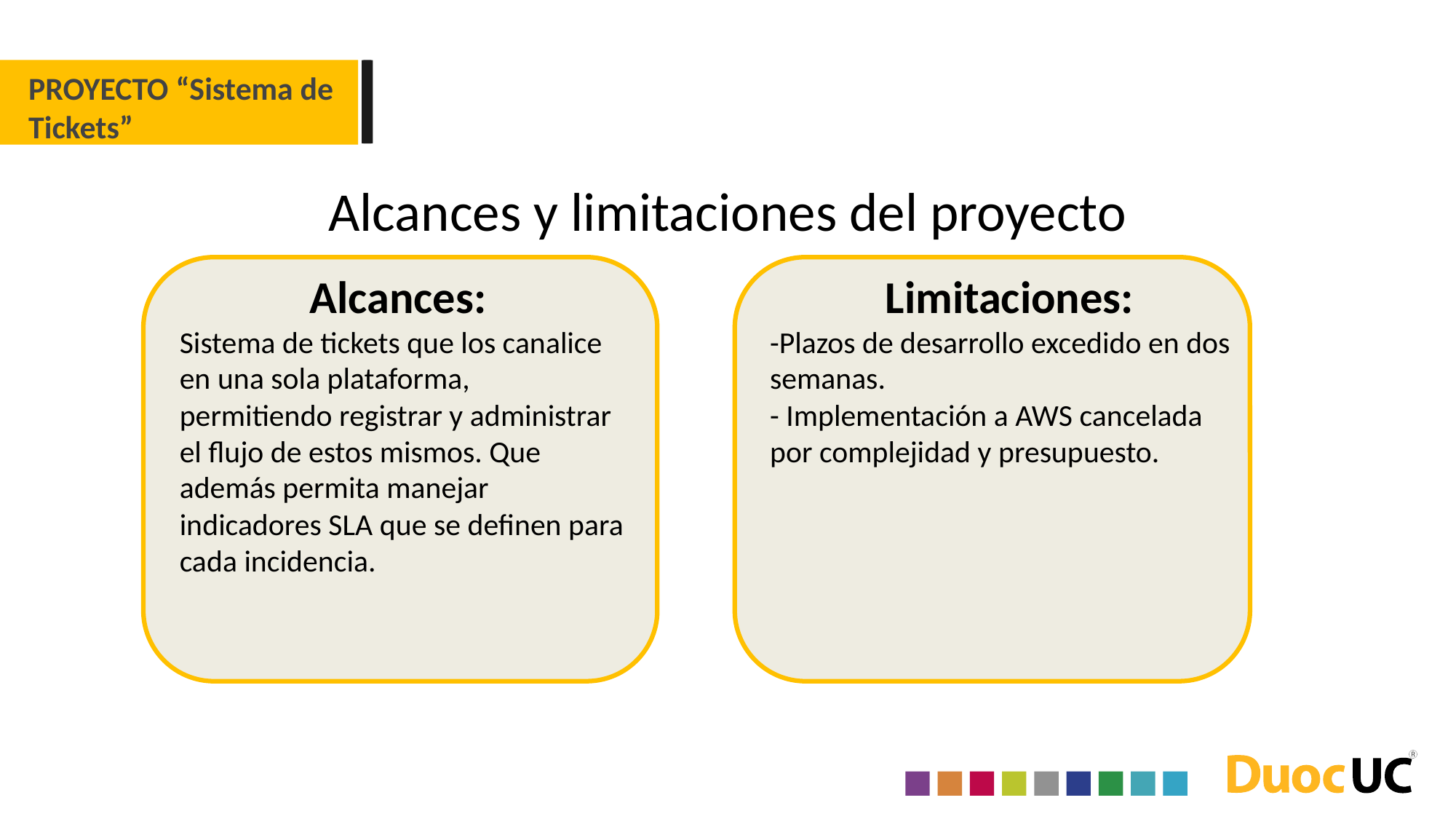

PROYECTO “Sistema de Tickets”
Alcances y limitaciones del proyecto

Alcances:
Sistema de tickets que los canalice en una sola plataforma, permitiendo registrar y administrar el flujo de estos mismos. Que además permita manejar indicadores SLA que se definen para cada incidencia.

Limitaciones:
-Plazos de desarrollo excedido en dos semanas.
- Implementación a AWS cancelada por complejidad y presupuesto.